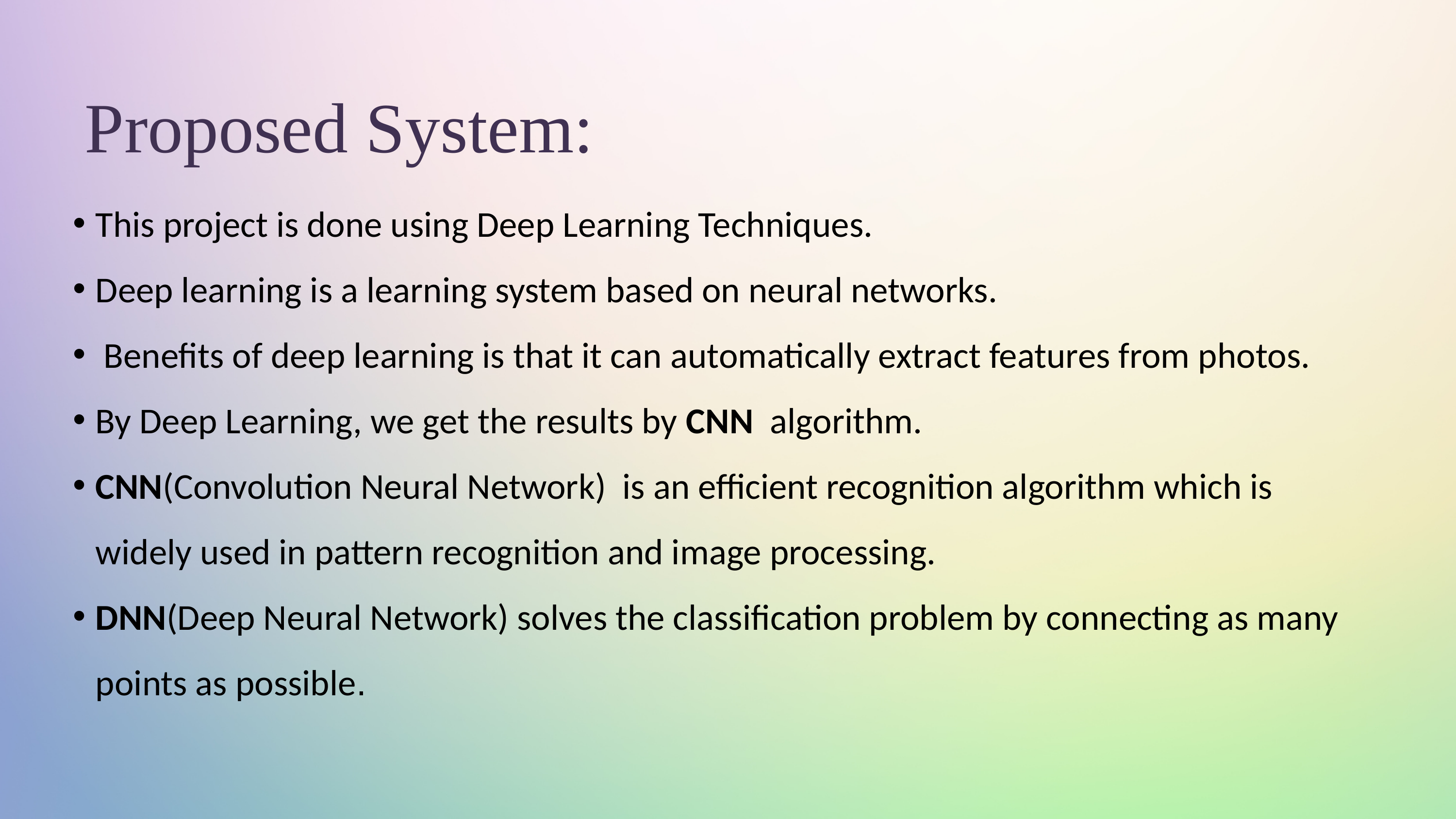

# Proposed System:
This project is done using Deep Learning Techniques.
Deep learning is a learning system based on neural networks.
 Benefits of deep learning is that it can automatically extract features from photos.
By Deep Learning, we get the results by CNN  algorithm.
CNN(Convolution Neural Network)  is an efficient recognition algorithm which is widely used in pattern recognition and image processing.
DNN(Deep Neural Network) solves the classification problem by connecting as many points as possible.